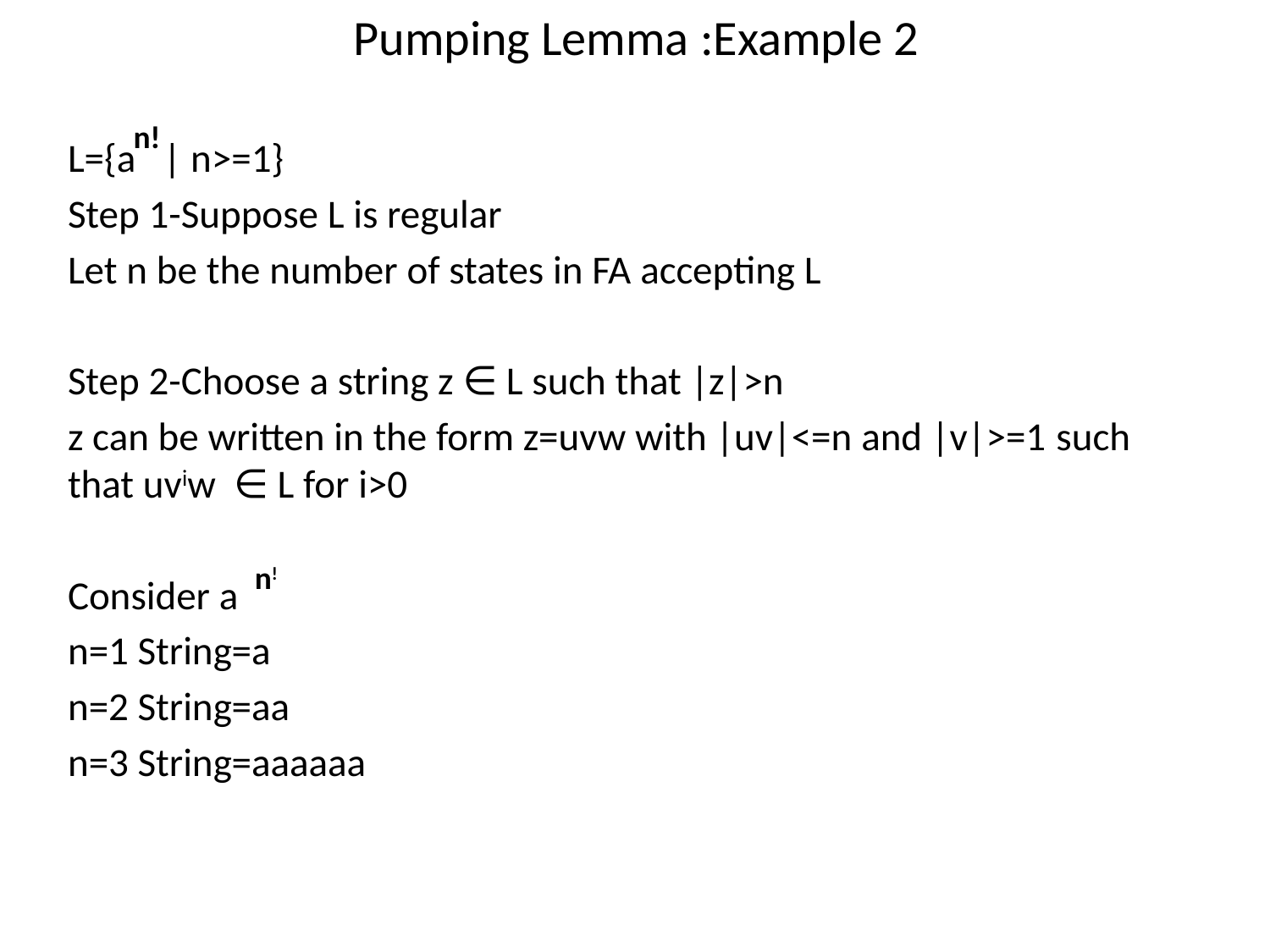

# Pumping Lemma :Example 2
n!
L={a   | n>=1}
Step 1-Suppose L is regular
Let n be the number of states in FA accepting L

Step 2-Choose a string z ∈ L such that |z|>n
z can be written in the form z=uvw with |uv|<=n and |v|>=1 such that uviw  ∈ L for i>0

Consider a
n=1 String=a
n=2 String=aa
n=3 String=aaaaaa

n!